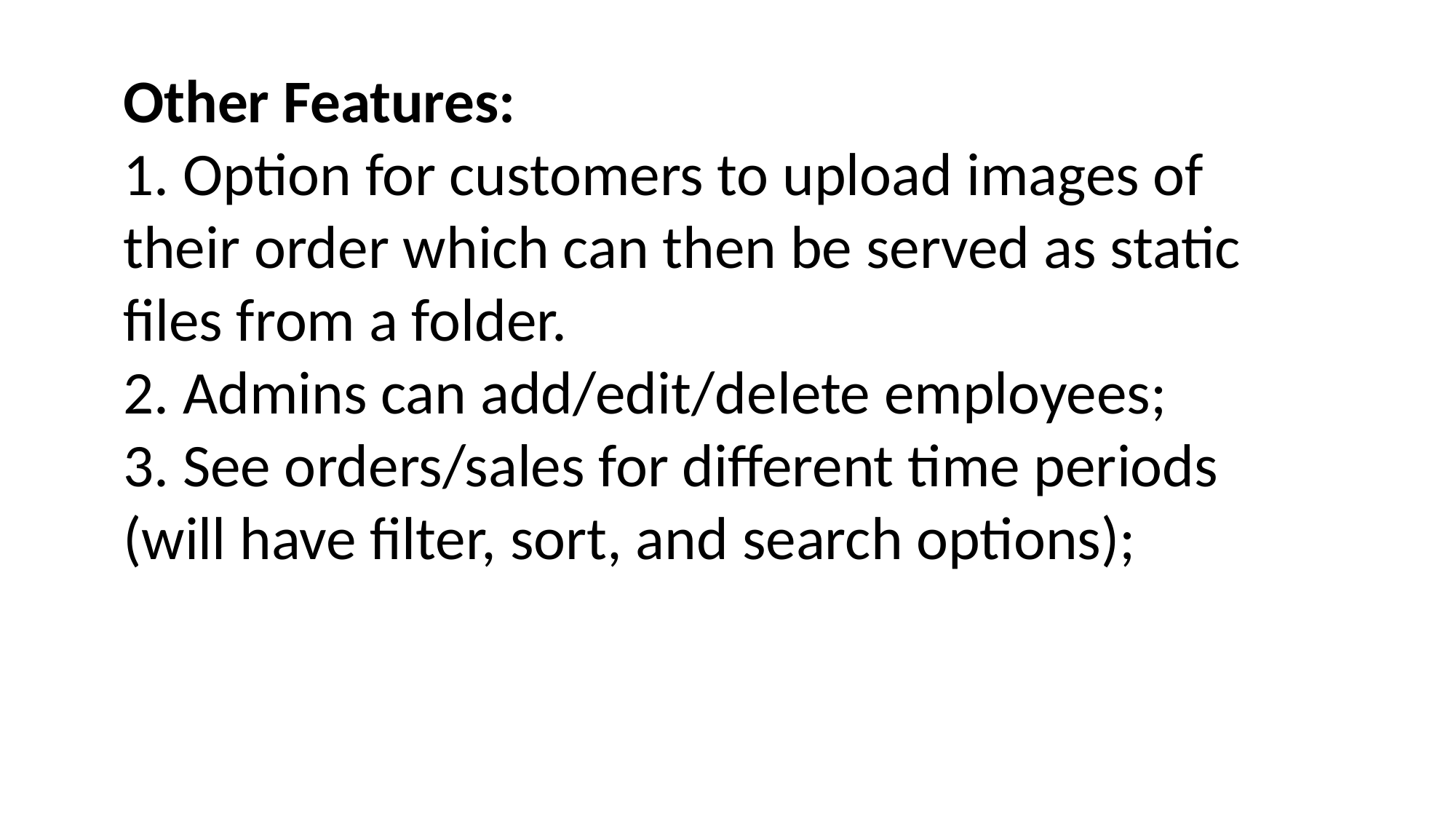

Other Features:
1. Option for customers to upload images of their order which can then be served as static files from a folder.
2. Admins can add/edit/delete employees;
3. See orders/sales for different time periods (will have filter, sort, and search options);